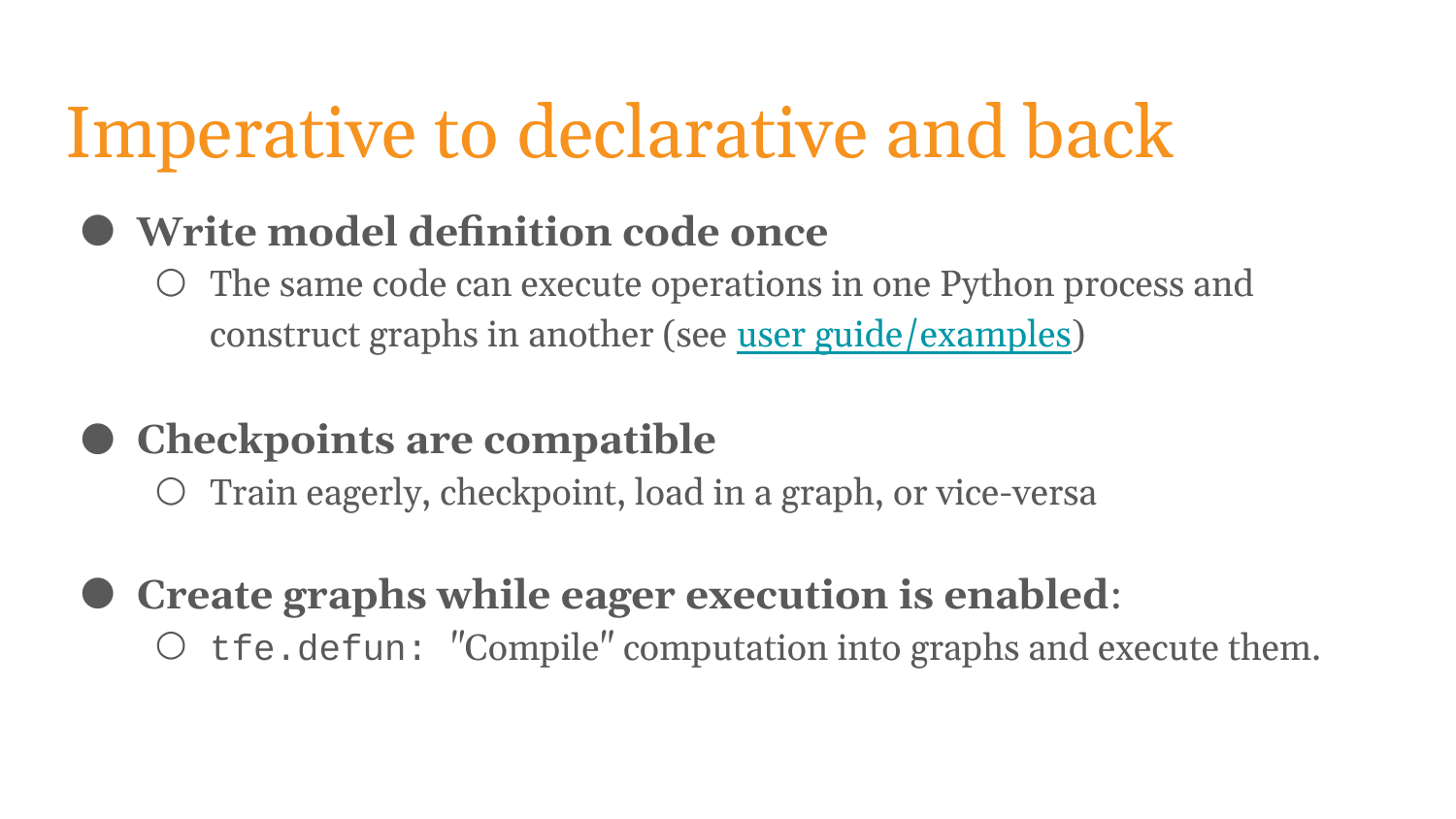

# Imperative to declarative and back

Write model definition code once
The same code can execute operations in one Python process and construct graphs in another (see user guide/examples)

Checkpoints are compatible
Train eagerly, checkpoint, load in a graph, or vice-versa

Create graphs while eager execution is enabled:
tfe.defun: "Compile" computation into graphs and execute them.